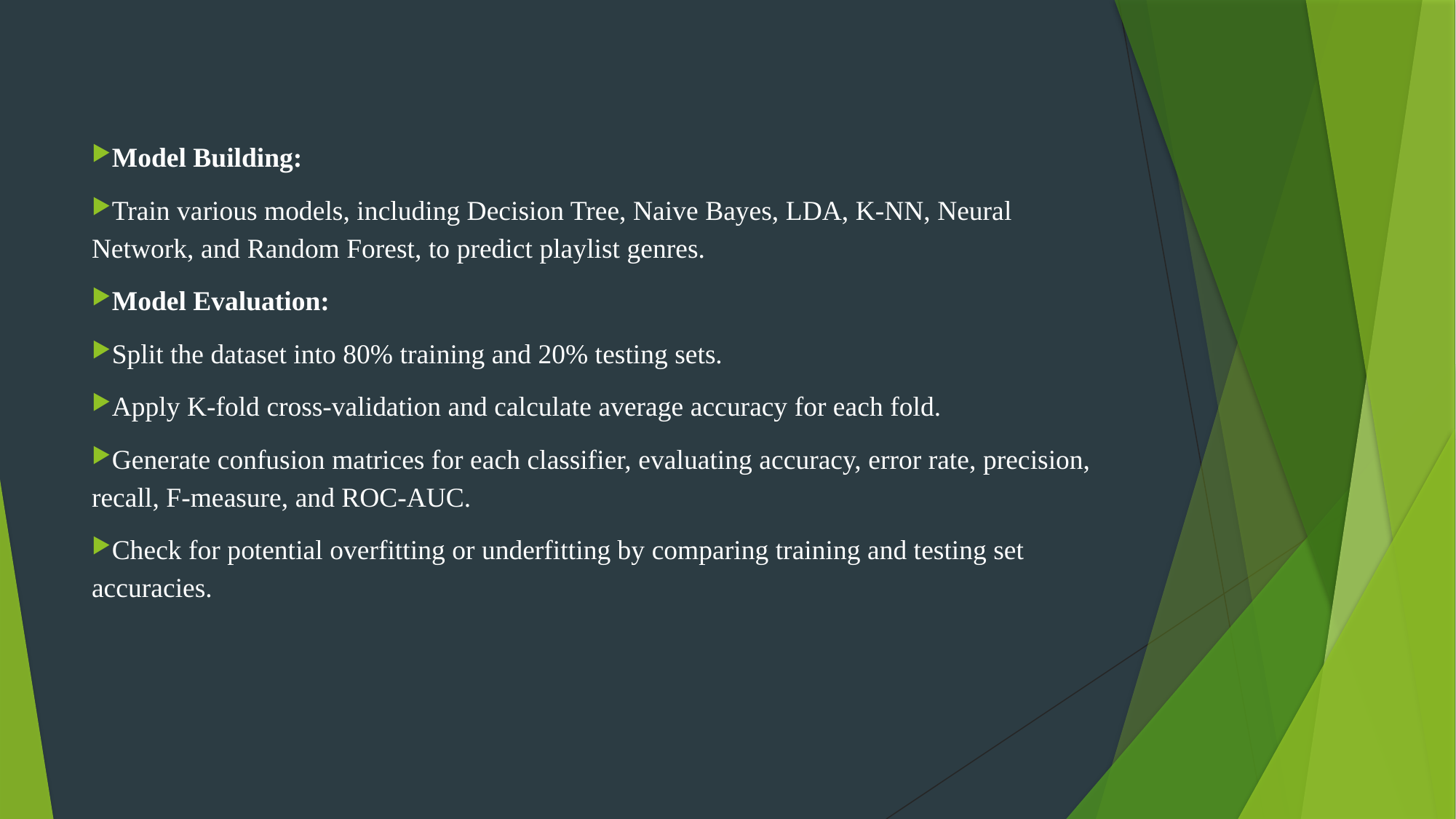

Model Building:
Train various models, including Decision Tree, Naive Bayes, LDA, K-NN, Neural Network, and Random Forest, to predict playlist genres.
Model Evaluation:
Split the dataset into 80% training and 20% testing sets.
Apply K-fold cross-validation and calculate average accuracy for each fold.
Generate confusion matrices for each classifier, evaluating accuracy, error rate, precision, recall, F-measure, and ROC-AUC.
Check for potential overfitting or underfitting by comparing training and testing set accuracies.